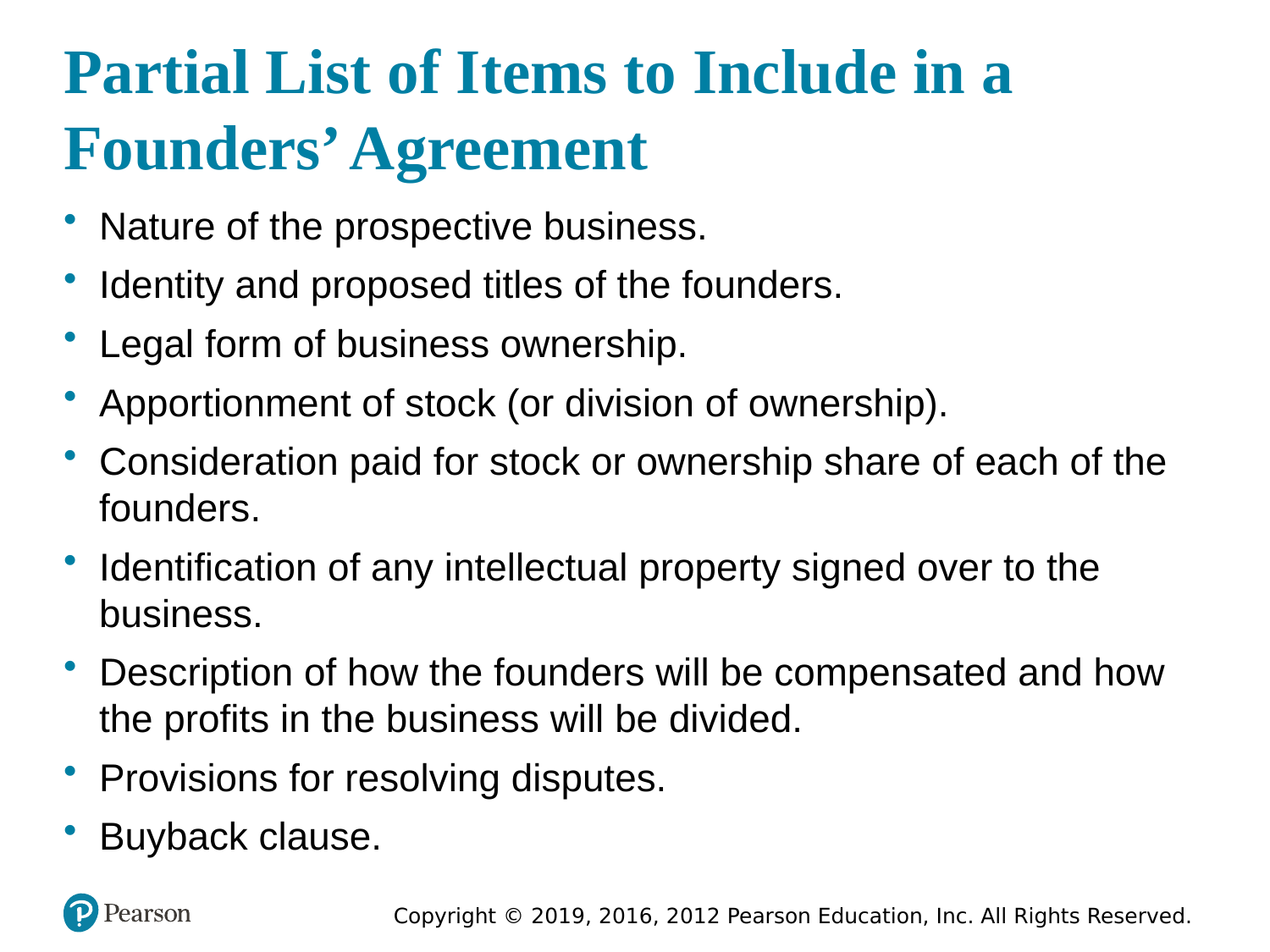

# Partial List of Items to Include in a Founders’ Agreement
Nature of the prospective business.
Identity and proposed titles of the founders.
Legal form of business ownership.
Apportionment of stock (or division of ownership).
Consideration paid for stock or ownership share of each of the founders.
Identification of any intellectual property signed over to the business.
Description of how the founders will be compensated and how the profits in the business will be divided.
Provisions for resolving disputes.
Buyback clause.